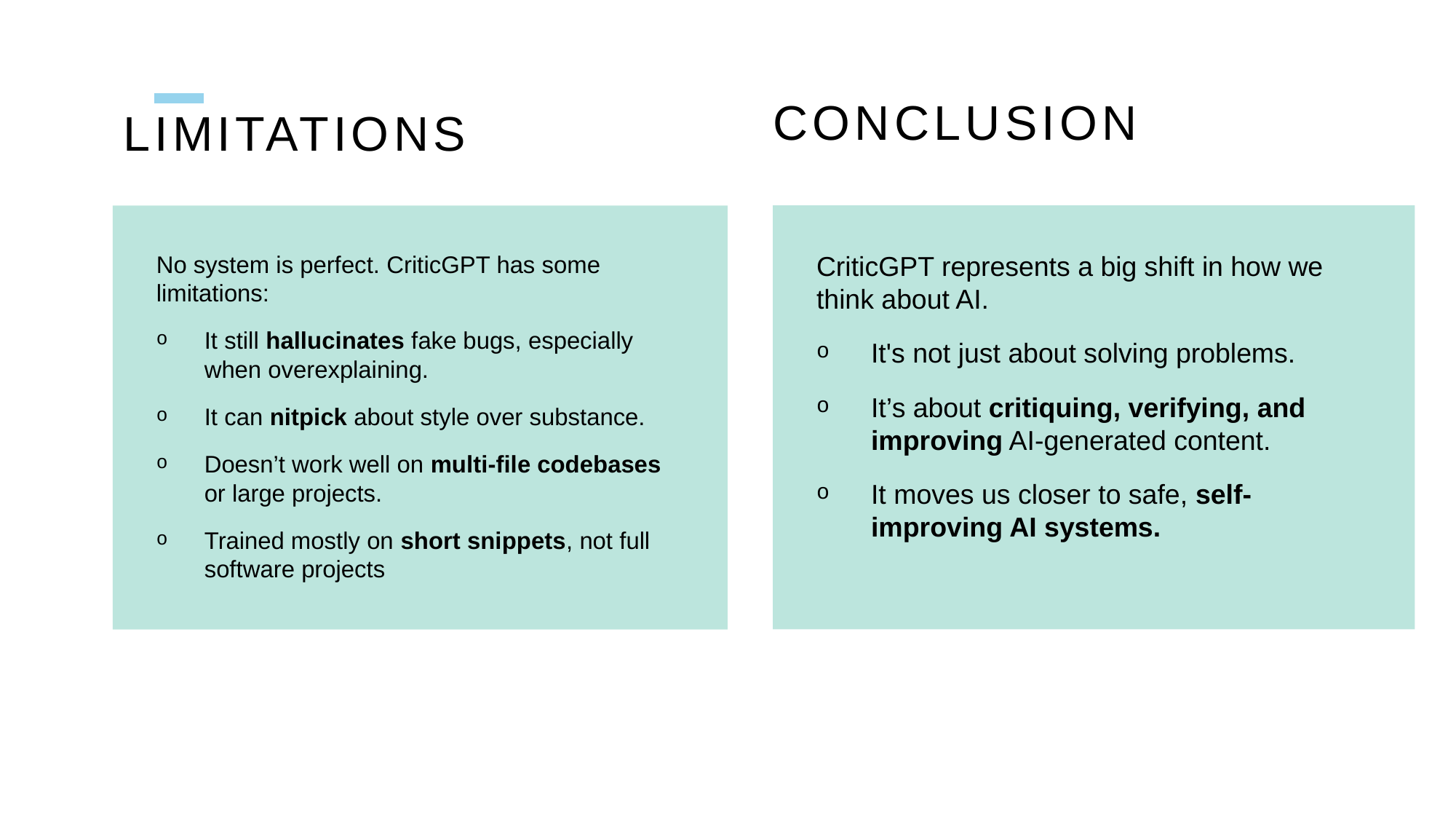

CONCLUSION
# Limitations
CriticGPT represents a big shift in how we think about AI.
It's not just about solving problems.
It’s about critiquing, verifying, and improving AI-generated content.
It moves us closer to safe, self-improving AI systems.

No system is perfect. CriticGPT has some limitations:
It still hallucinates fake bugs, especially when overexplaining.
It can nitpick about style over substance.
Doesn’t work well on multi-file codebases or large projects.
Trained mostly on short snippets, not full software projects